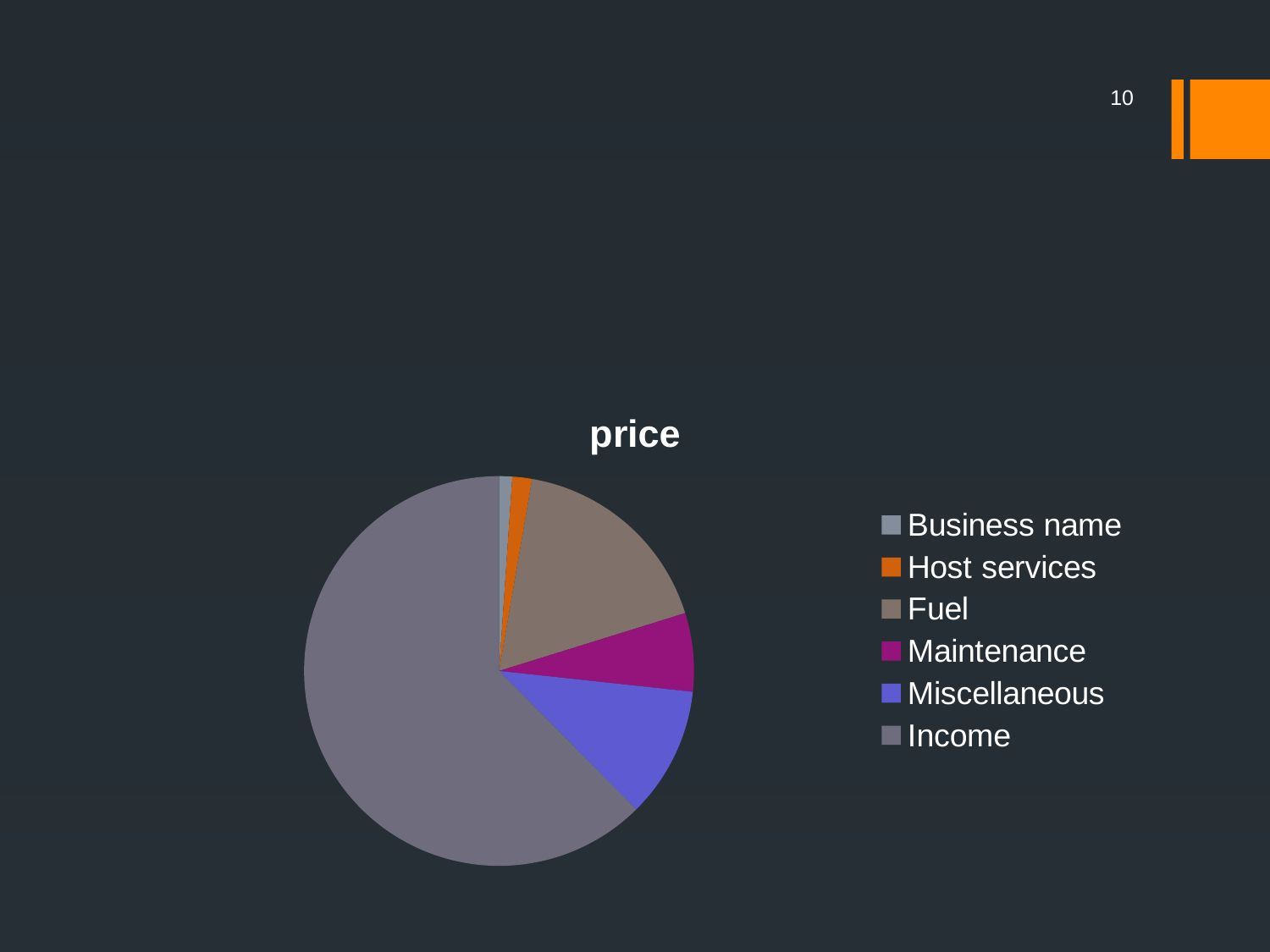

10

### Chart:

| Category | price |
|---|---|
| Business name | 10000.0 |
| Host services | 15000.0 |
| Fuel | 161000.0 |
| Maintenance | 60000.0 |
| Miscellaneous | 100000.0 |
| Income | 575000.0 |